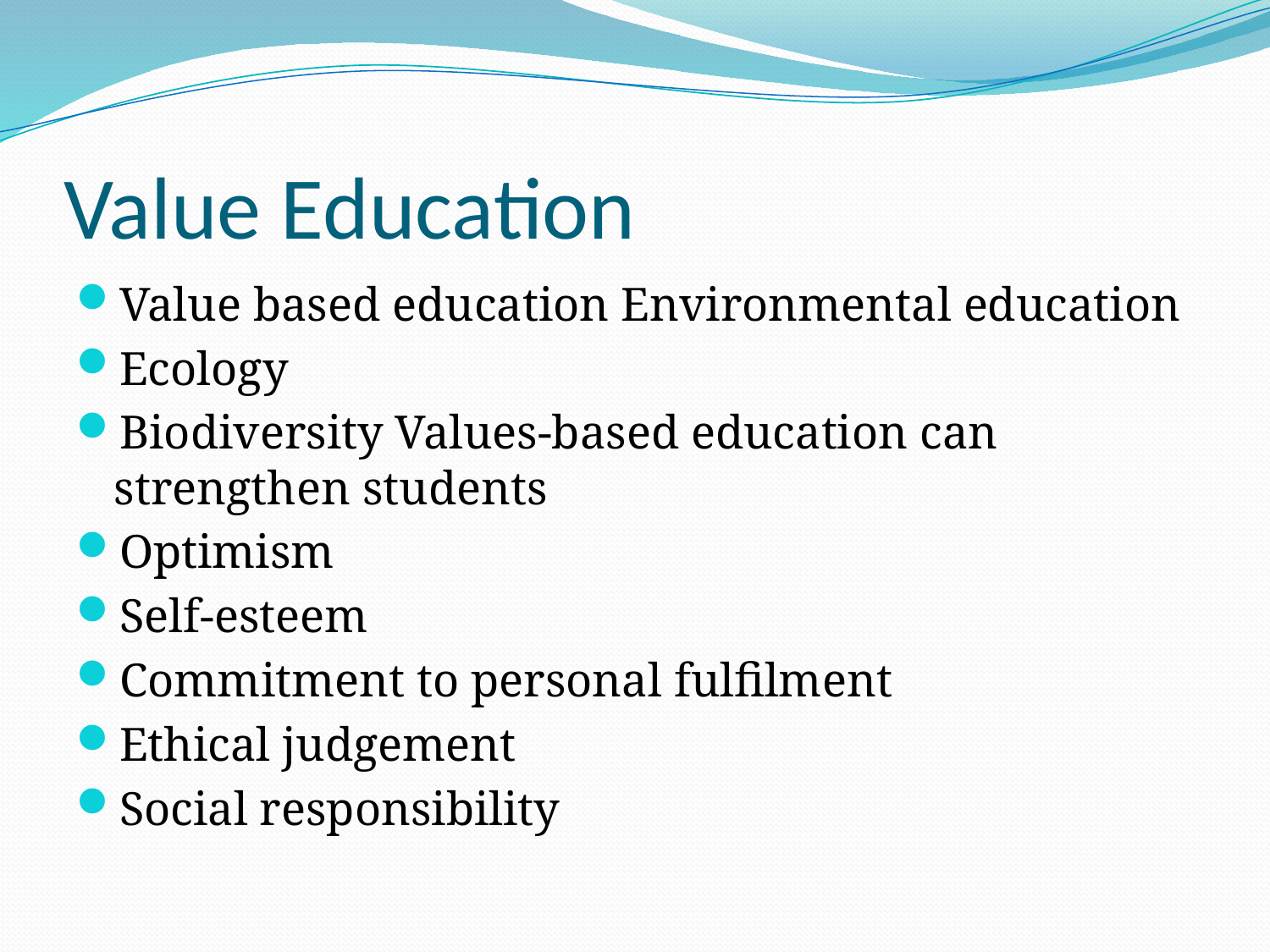

# Value Education
Value based education Environmental education
Ecology
Biodiversity Values-based education can strengthen students
Optimism
Self-esteem
Commitment to personal fulfilment
Ethical judgement
Social responsibility